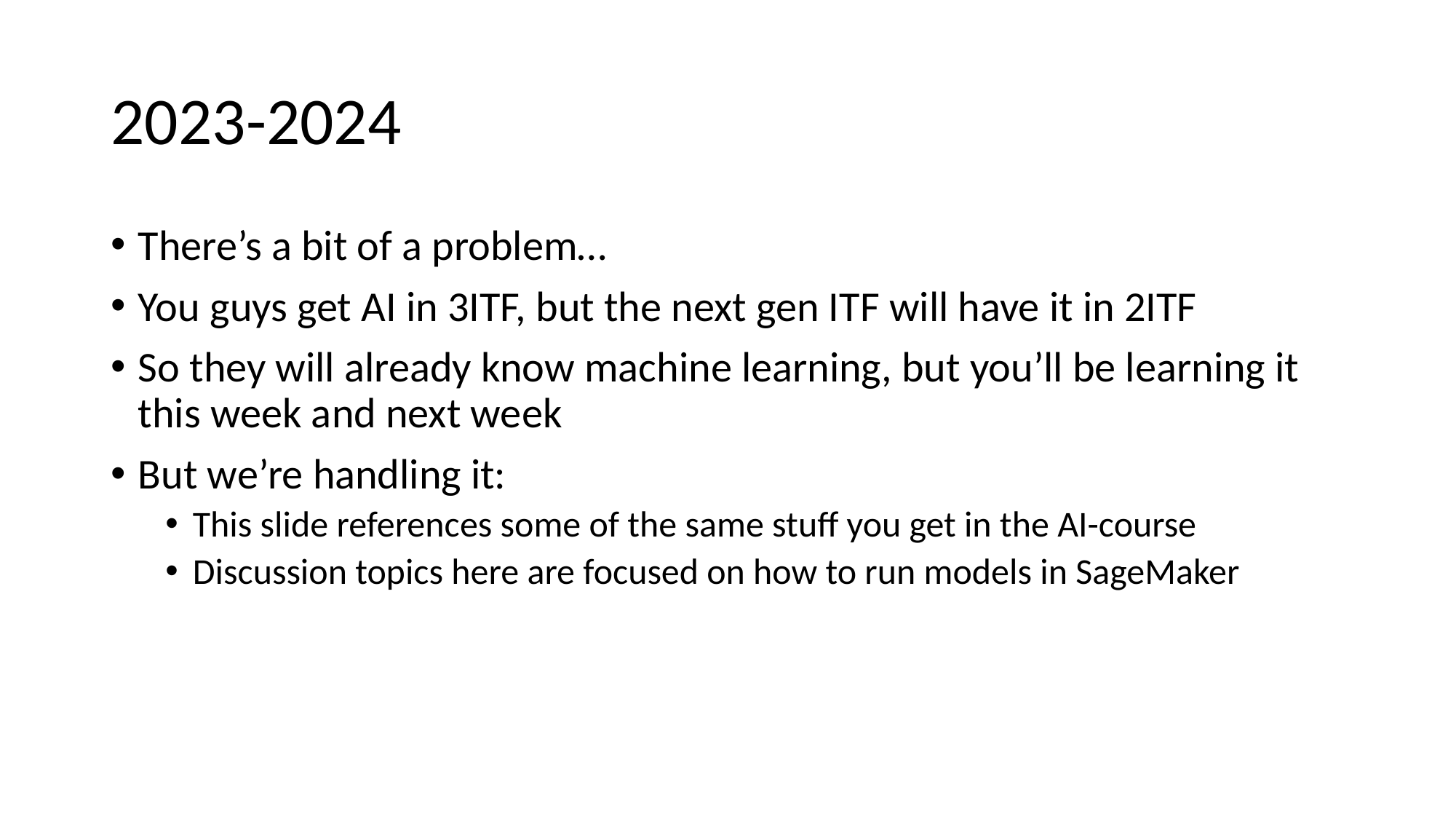

# 2023-2024
There’s a bit of a problem…
You guys get AI in 3ITF, but the next gen ITF will have it in 2ITF
So they will already know machine learning, but you’ll be learning it this week and next week
But we’re handling it:
This slide references some of the same stuff you get in the AI-course
Discussion topics here are focused on how to run models in SageMaker